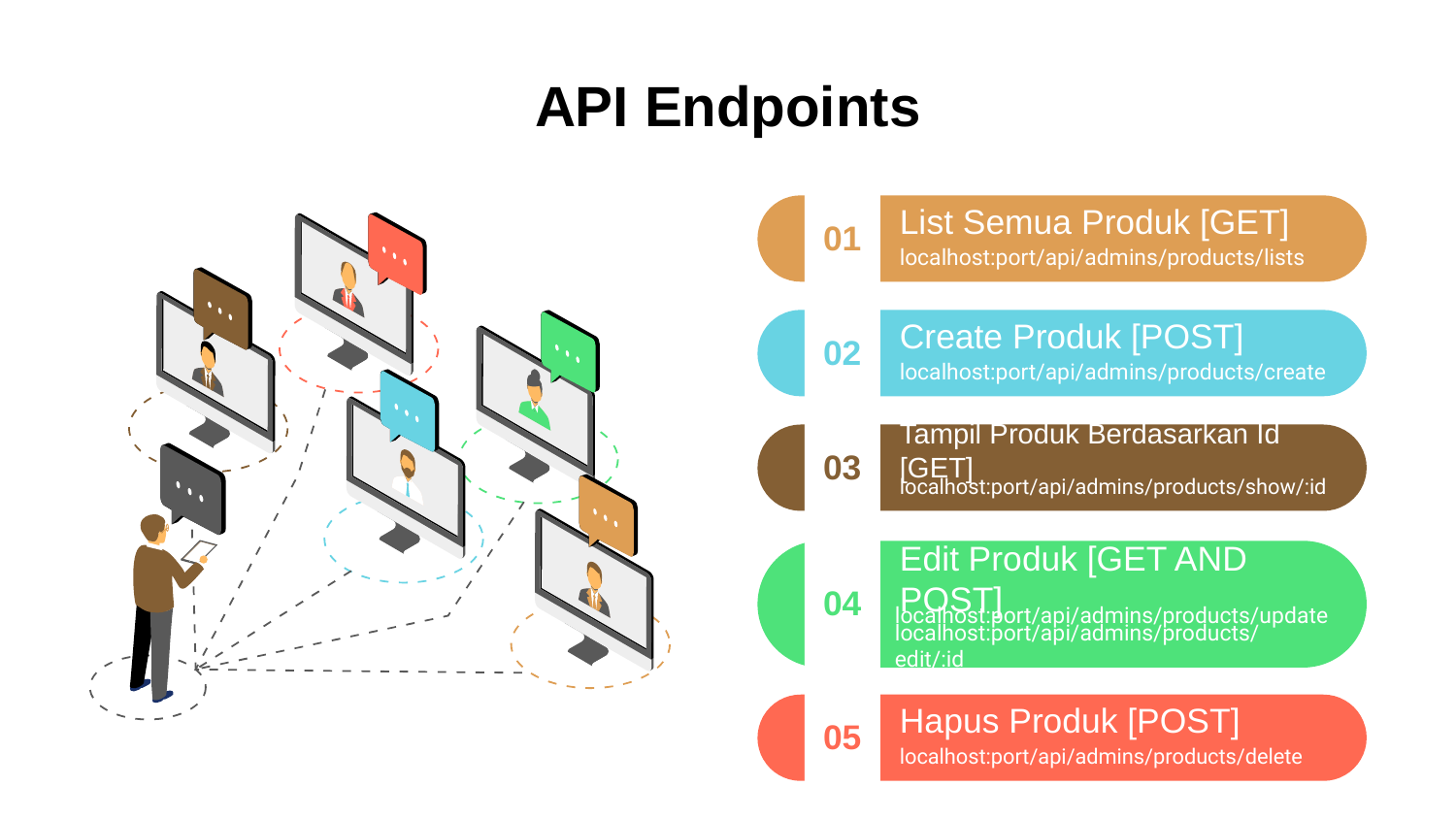

# API Endpoints
01

List Semua Produk [GET]
localhost:port/api/admins/products/lists

02

Create Produk [POST]
localhost:port/api/admins/products/create
03

Tampil Produk Berdasarkan Id [GET]
localhost:port/api/admins/products/show/:id
04

Edit Produk [GET AND POST]
localhost:port/api/admins/products/update
localhost:port/api/admins/products/edit/:id
05

Hapus Produk [POST]
localhost:port/api/admins/products/delete